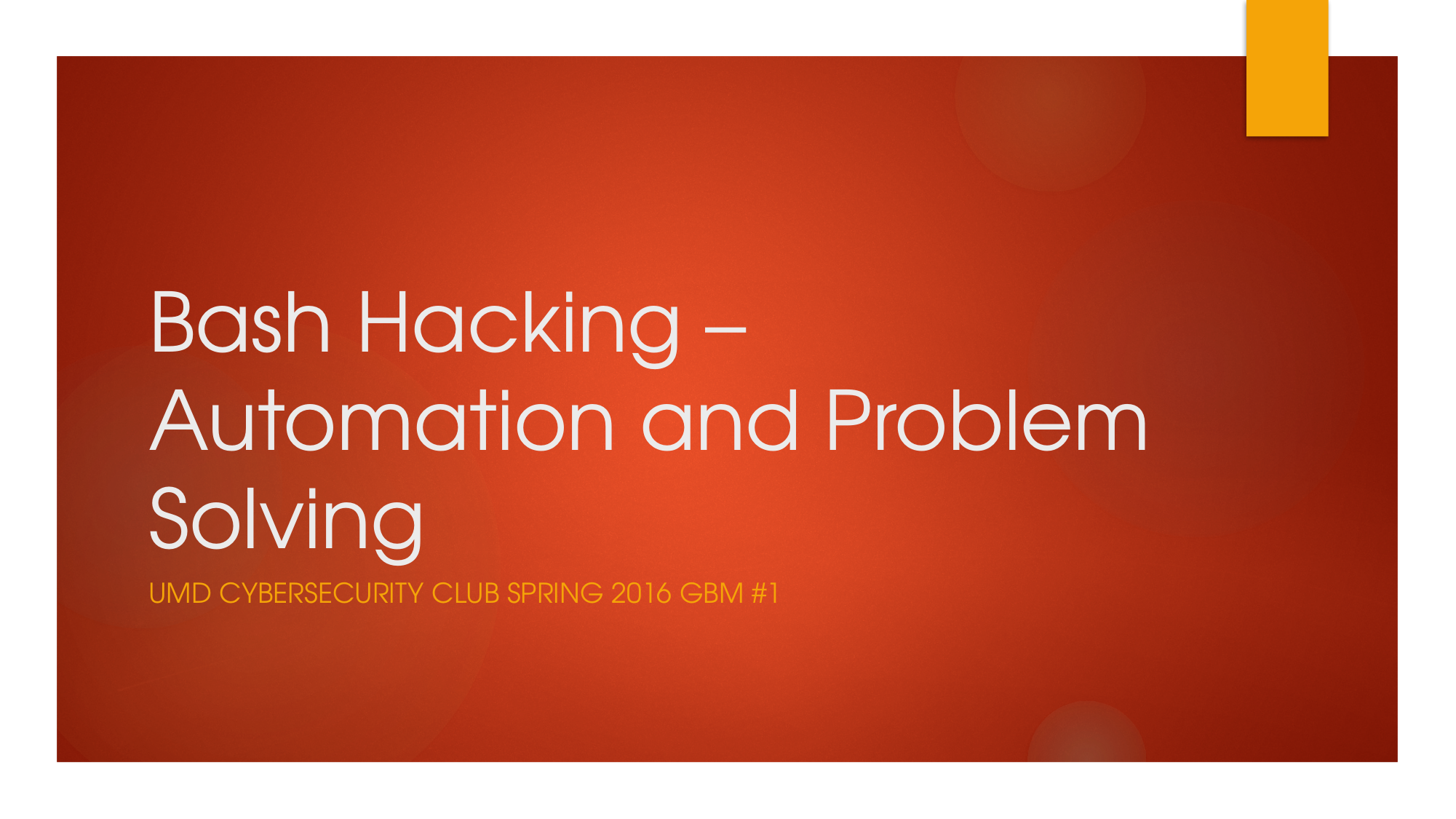

# Bash Hacking – Automation and Problem Solving
UMD Cybersecurity Club SPRING 2016 GBM #1